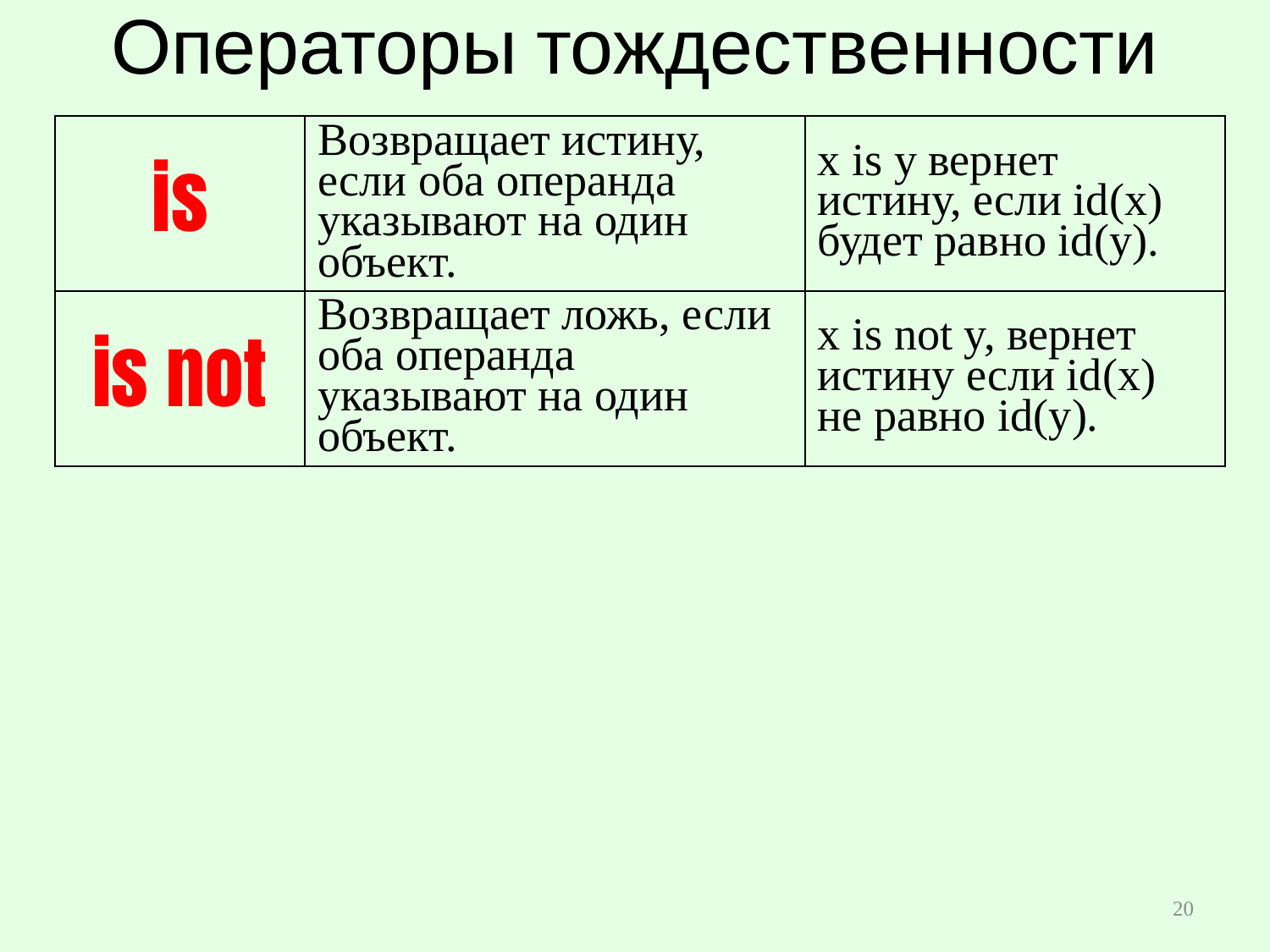

# Операторы тождественности
| is | Возвращает истину, если оба операнда указывают на один объект. | x is y вернет истину, если id(x) будет равно id(y). |
| --- | --- | --- |
| is not | Возвращает ложь, если оба операнда указывают на один объект. | x is not y, вернет истину если id(x) не равно id(y). |
20